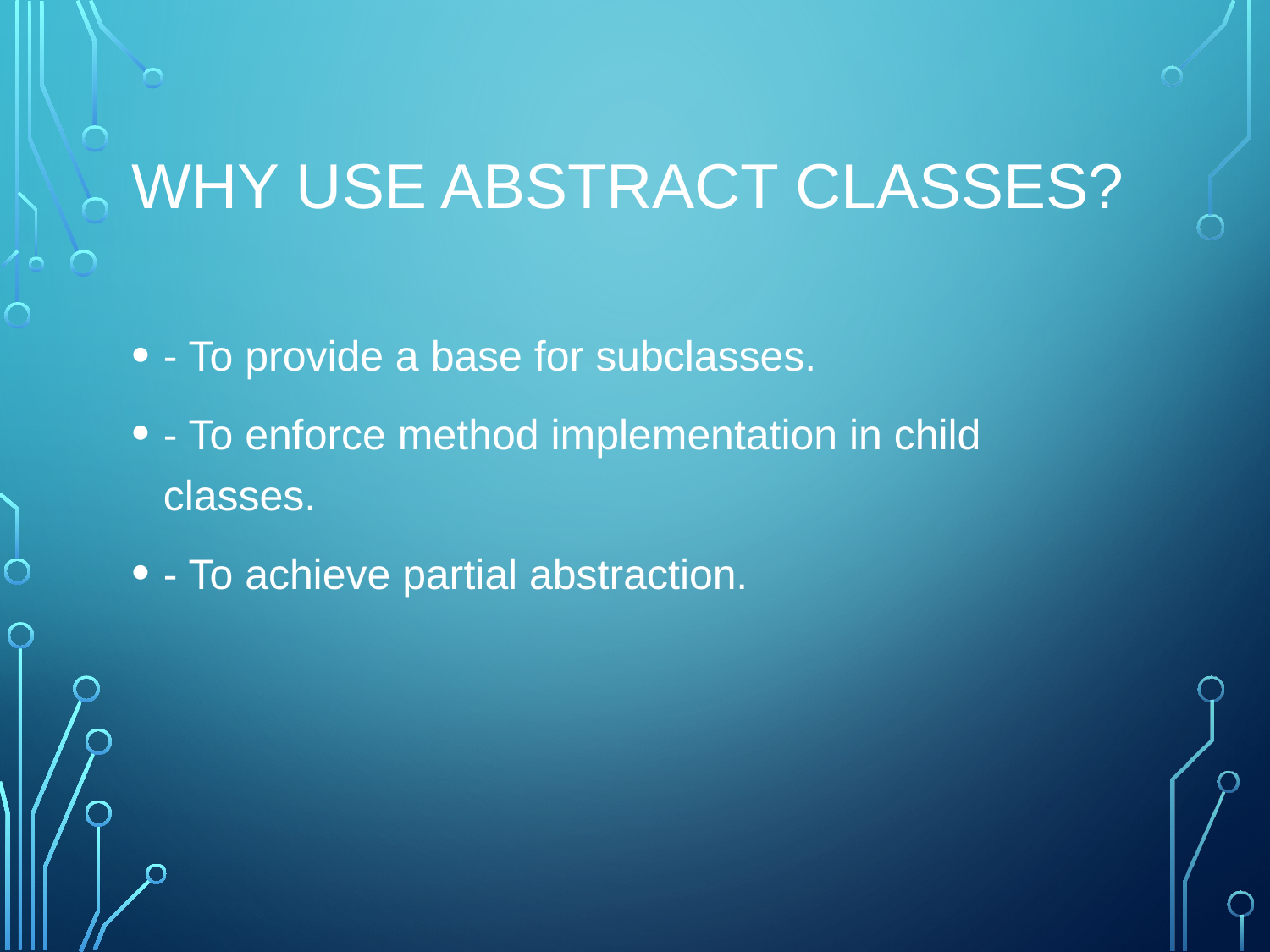

# Why Use Abstract Classes?
- To provide a base for subclasses.
- To enforce method implementation in child classes.
- To achieve partial abstraction.